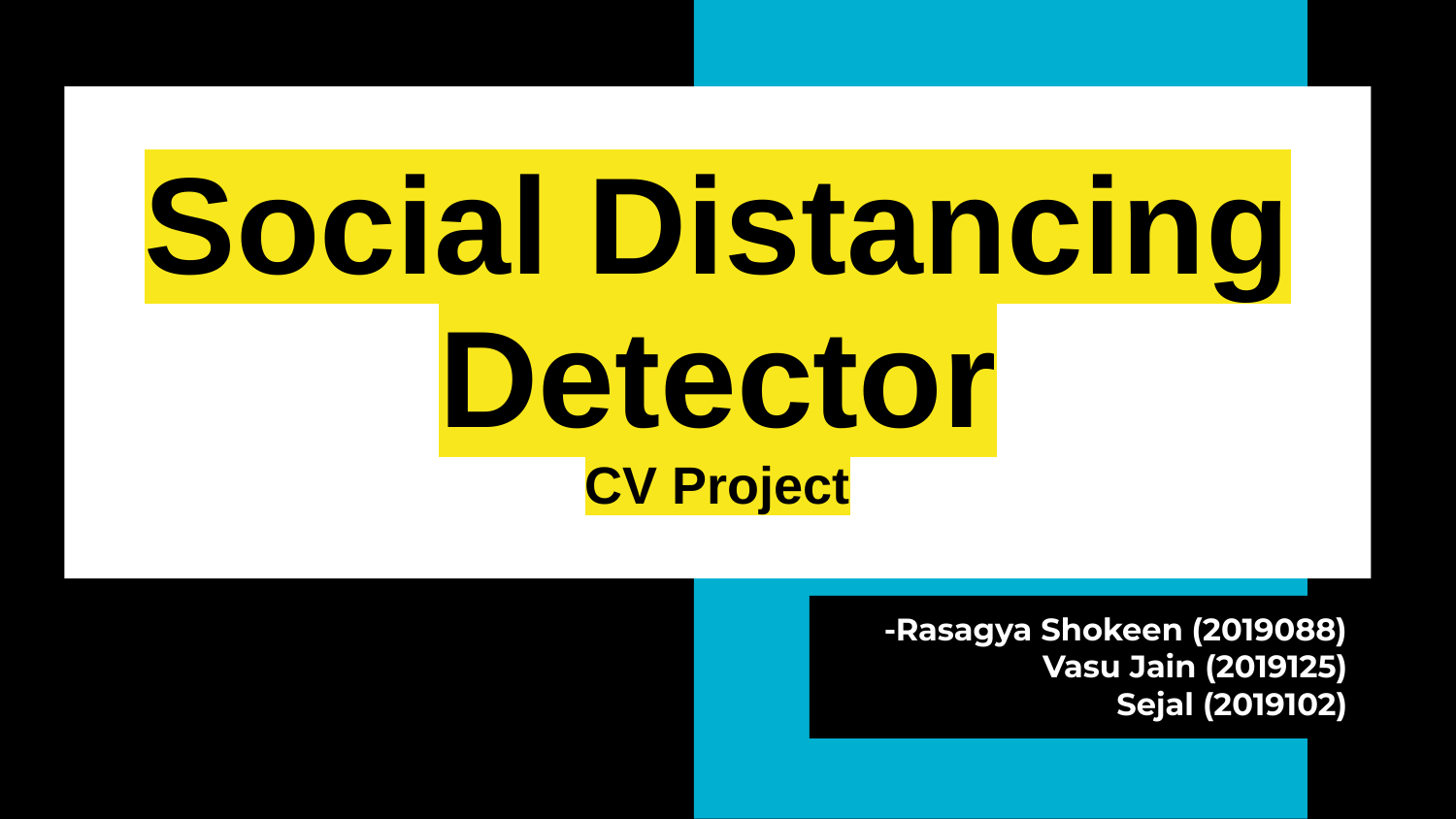

# Social Distancing Detector
CV Project
-Rasagya Shokeen (2019088)
Vasu Jain (2019125)
Sejal (2019102)